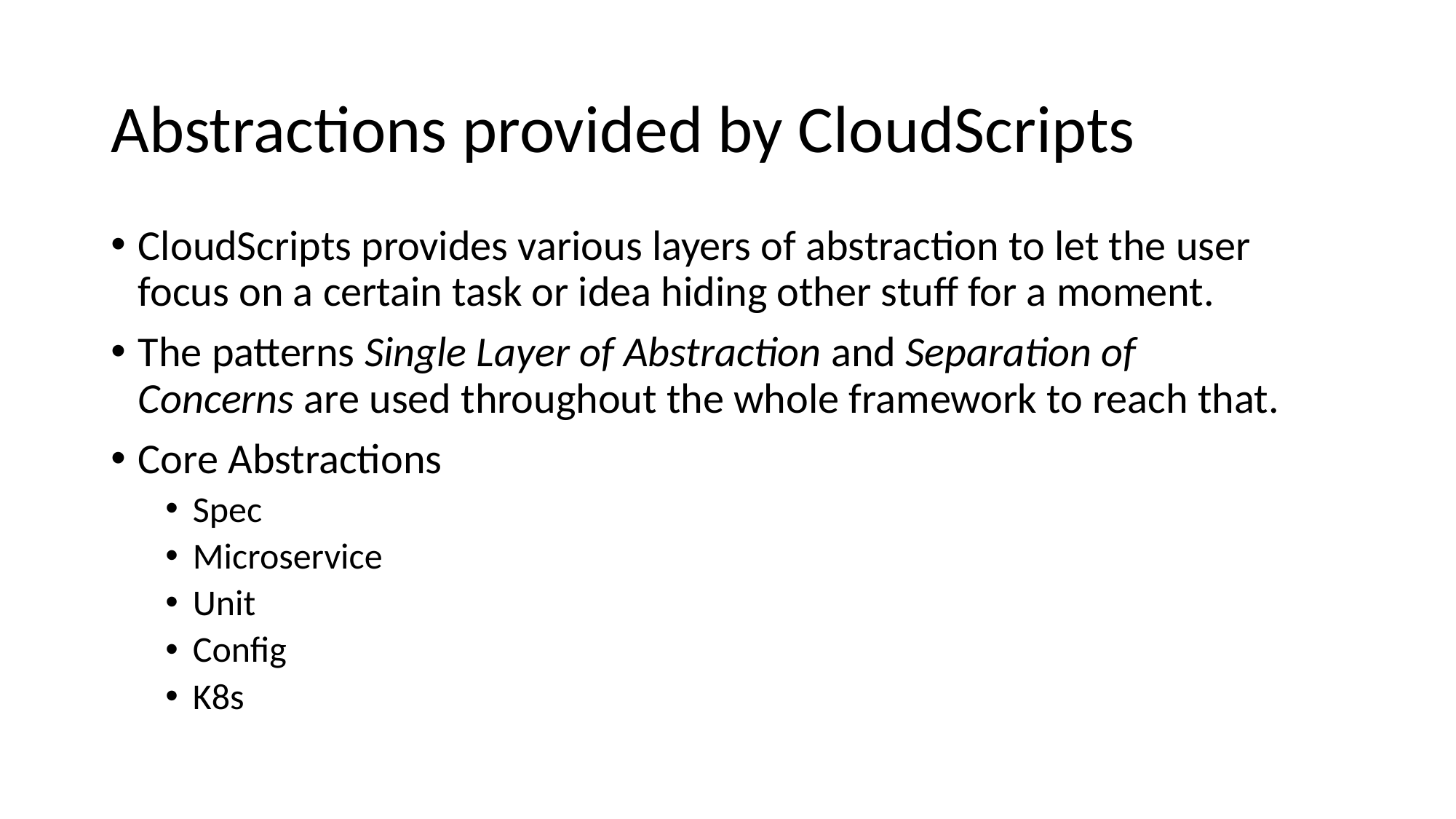

# Abstractions provided by CloudScripts
CloudScripts provides various layers of abstraction to let the user focus on a certain task or idea hiding other stuff for a moment.
The patterns Single Layer of Abstraction and Separation of Concerns are used throughout the whole framework to reach that.
Core Abstractions
Spec
Microservice
Unit
Config
K8s